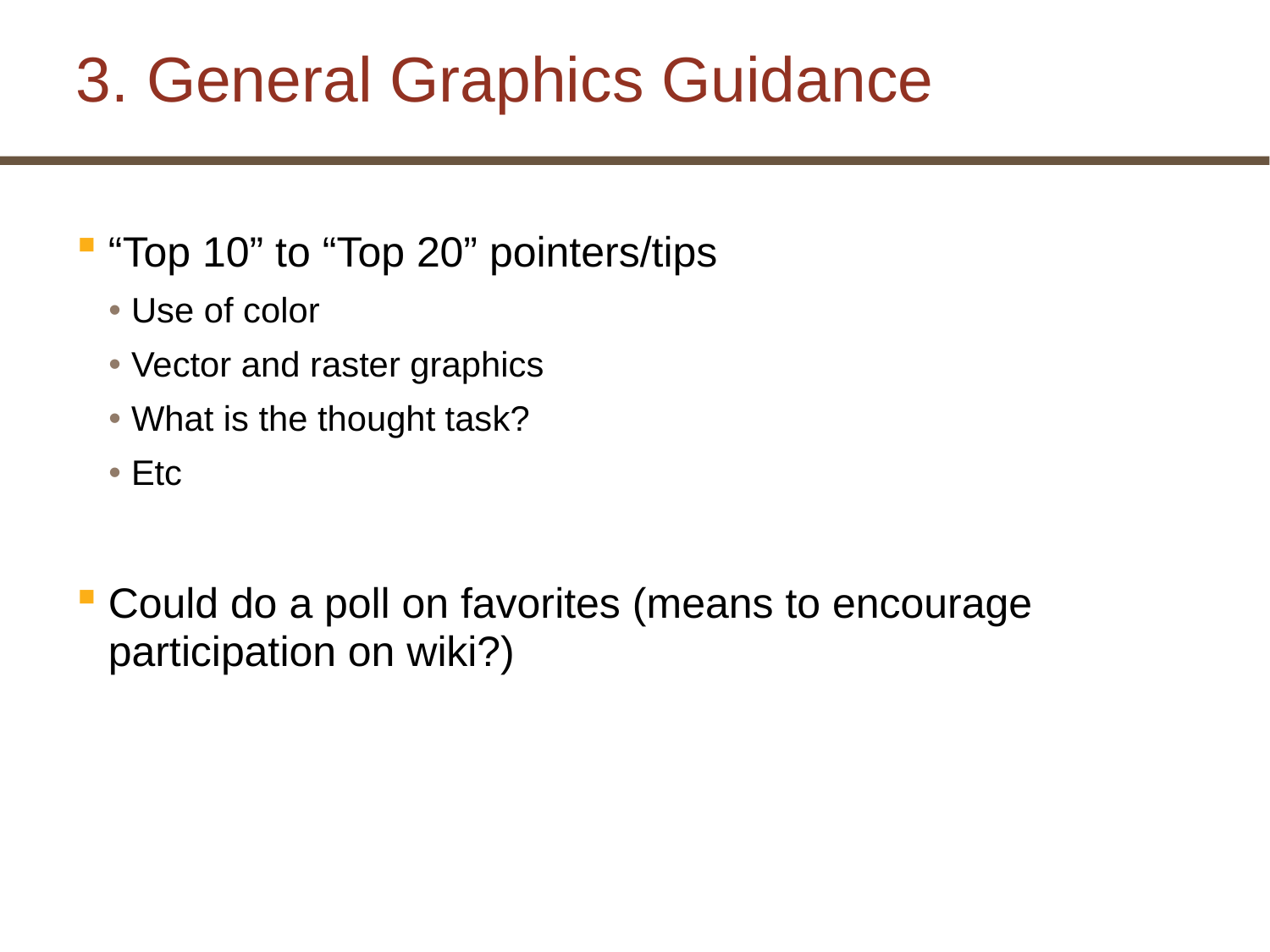

3. General Graphics Guidance
“Top 10” to “Top 20” pointers/tips
Use of color
Vector and raster graphics
What is the thought task?
Etc

Could do a poll on favorites (means to encourage participation on wiki?)